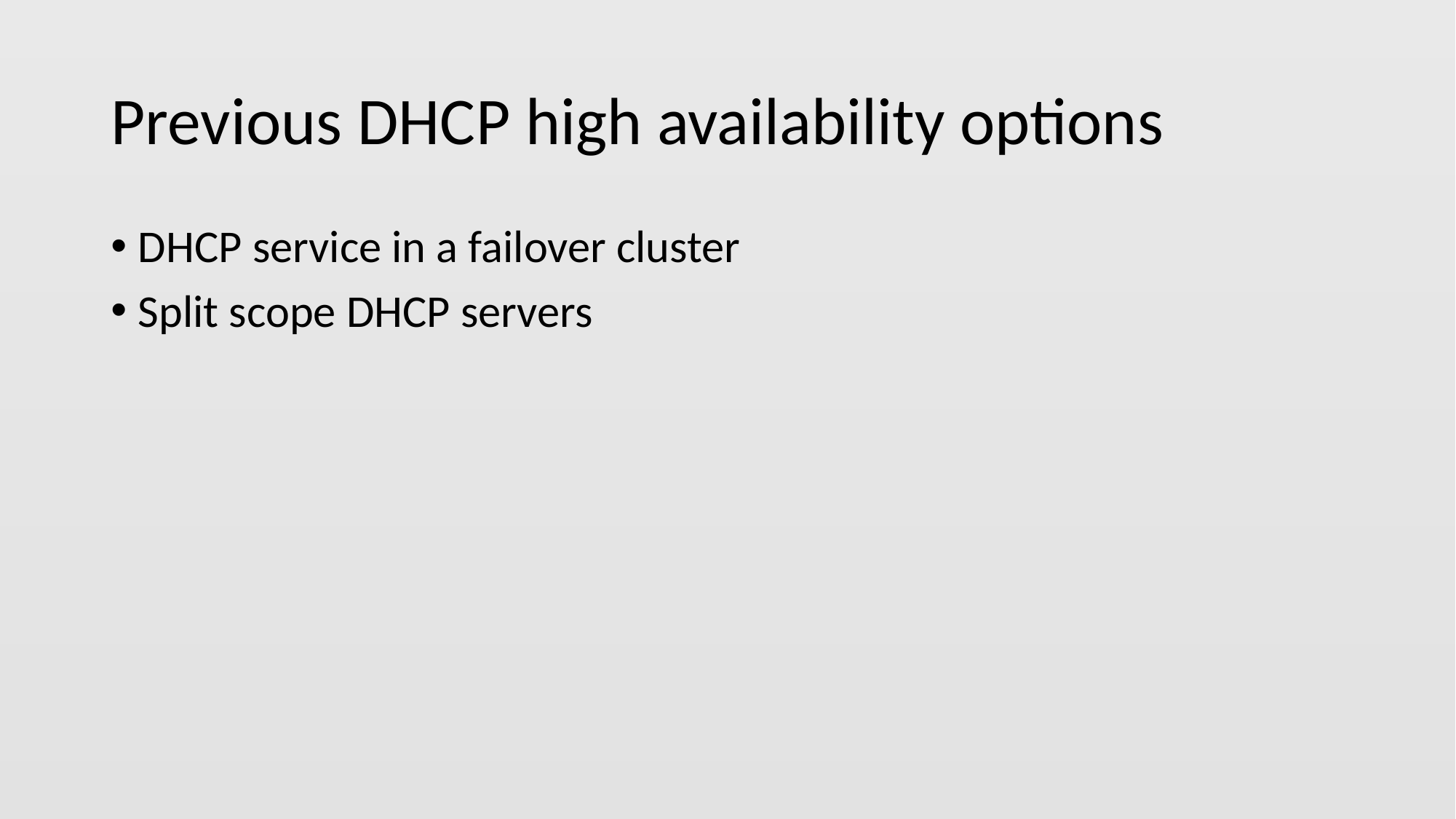

# Previous DHCP high availability options
DHCP service in a failover cluster
Split scope DHCP servers